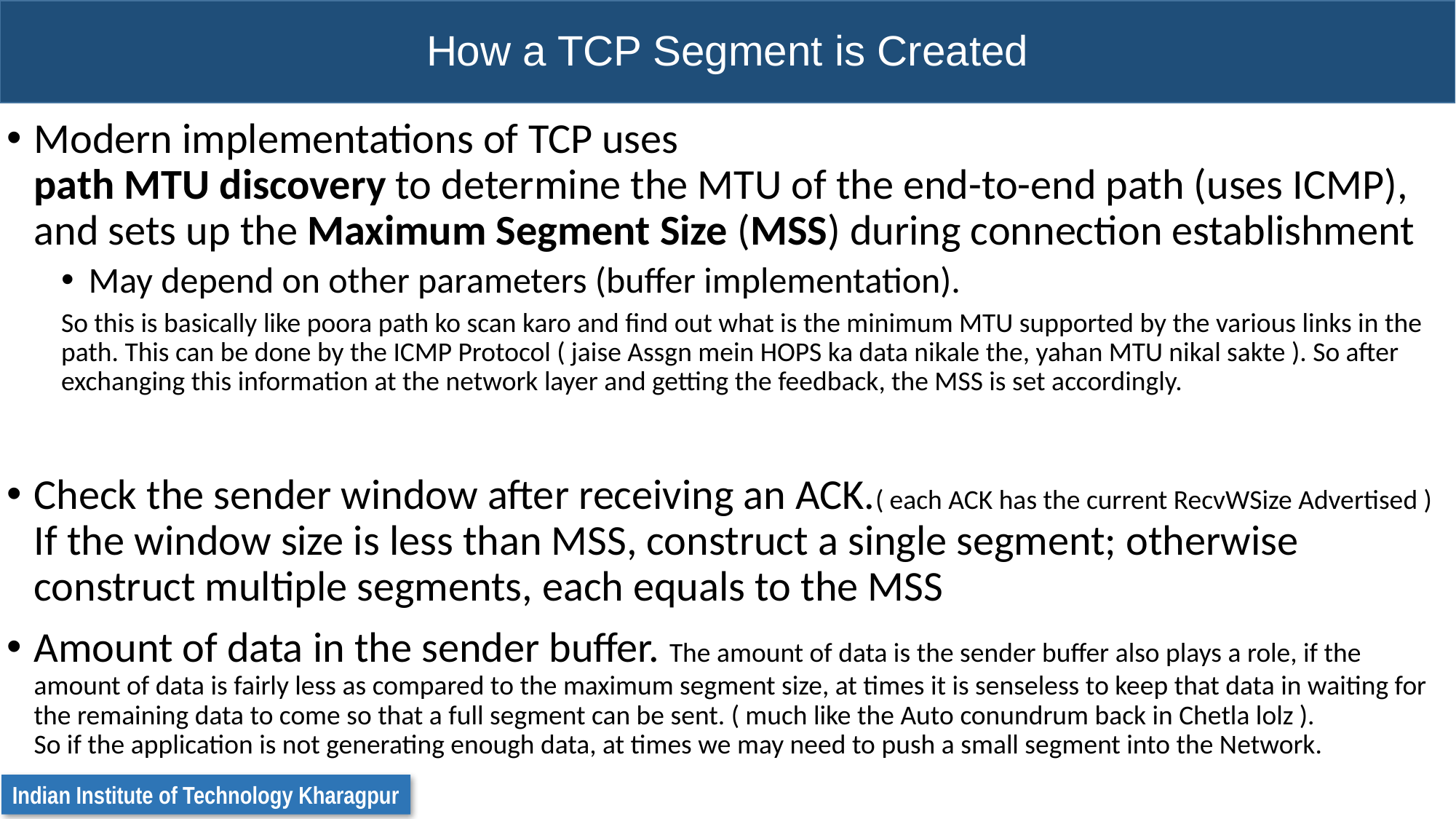

# How a TCP Segment is Created
Modern implementations of TCP uses
path MTU discovery to determine the MTU of the end-to-end path (uses ICMP), and sets up the Maximum Segment Size (MSS) during connection establishment
May depend on other parameters (buffer implementation).
So this is basically like poora path ko scan karo and find out what is the minimum MTU supported by the various links in the path. This can be done by the ICMP Protocol ( jaise Assgn mein HOPS ka data nikale the, yahan MTU nikal sakte ). So after exchanging this information at the network layer and getting the feedback, the MSS is set accordingly.

Check the sender window after receiving an ACK.( each ACK has the current RecvWSize Advertised )
If the window size is less than MSS, construct a single segment; otherwise construct multiple segments, each equals to the MSS
Amount of data in the sender buffer. The amount of data is the sender buffer also plays a role, if the amount of data is fairly less as compared to the maximum segment size, at times it is senseless to keep that data in waiting for the remaining data to come so that a full segment can be sent. ( much like the Auto conundrum back in Chetla lolz ).
So if the application is not generating enough data, at times we may need to push a small segment into the Network.